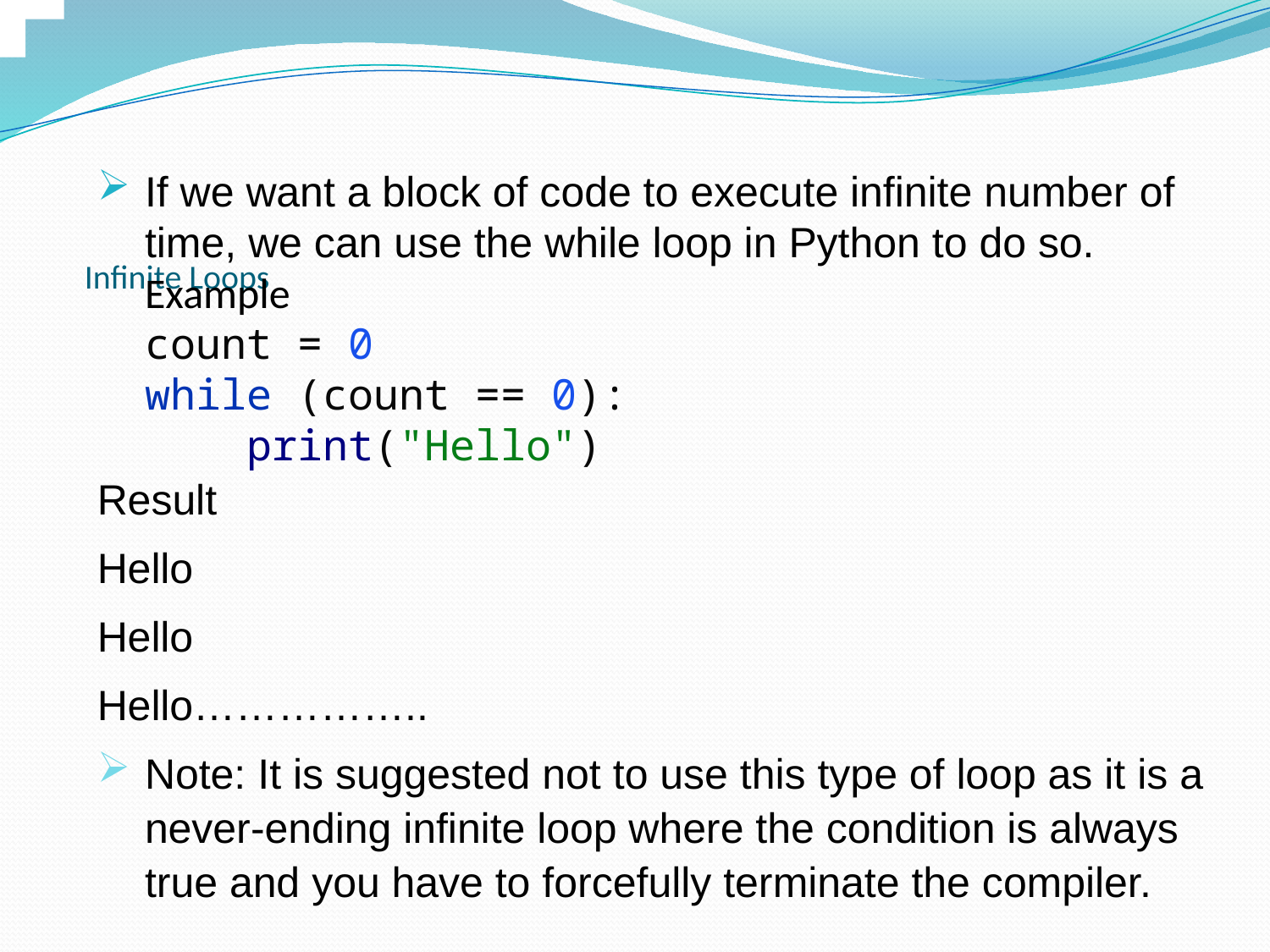

If we want a block of code to execute infinite number of time, we can use the while loop in Python to do so.
Example
count = 0
while (count == 0):
    print("Hello")
Result
Hello
Hello
Hello……………..
Note: It is suggested not to use this type of loop as it is a never-ending infinite loop where the condition is always true and you have to forcefully terminate the compiler.

# Infinite Loops